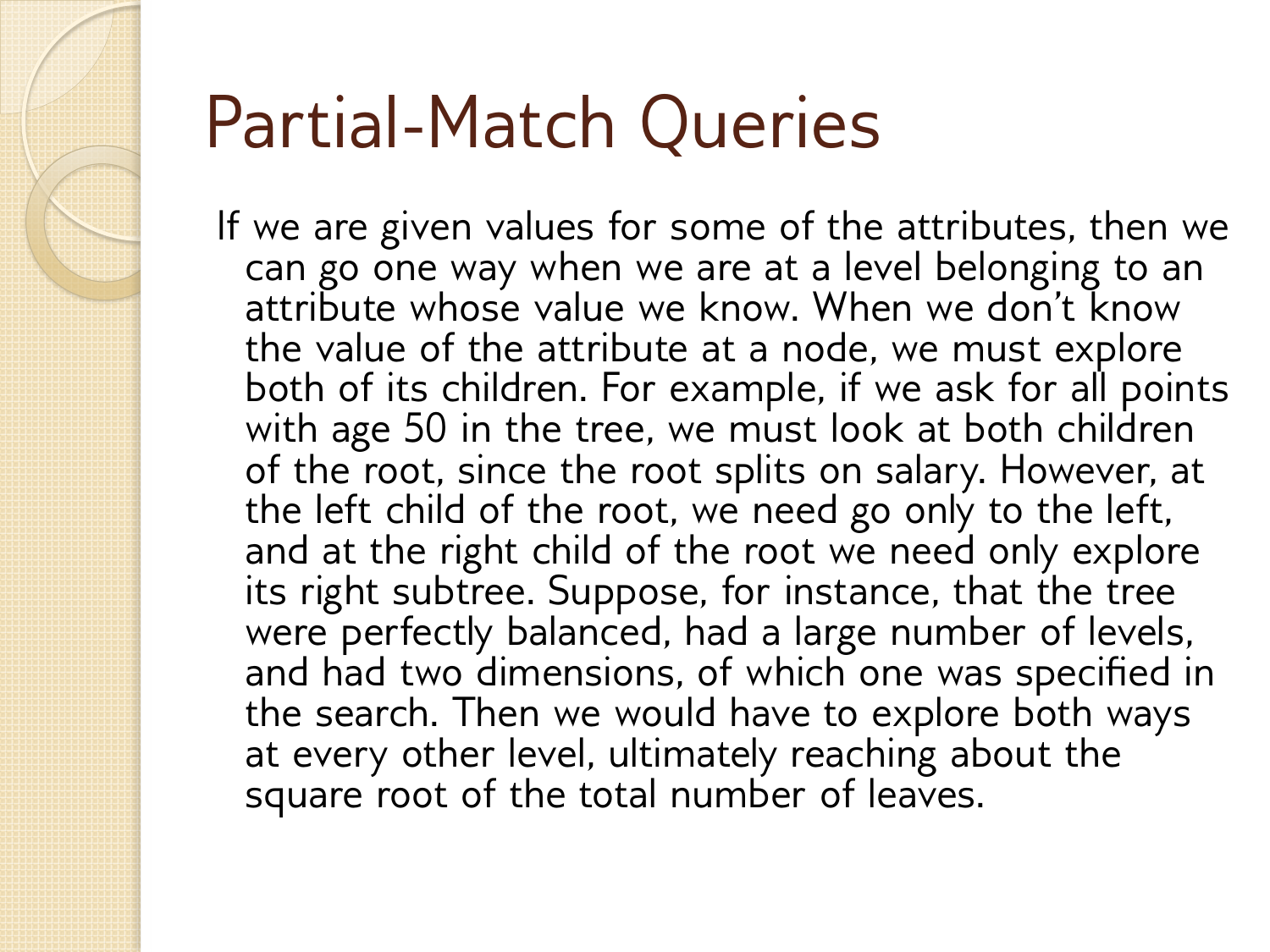

# Partial-Match Queries
If we are given values for some of the attributes, then we can go one way when we are at a level belonging to an attribute whose value we know. When we don’t know the value of the attribute at a node, we must explore both of its children. For example, if we ask for all points with age 50 in the tree, we must look at both children of the root, since the root splits on salary. However, at the left child of the root, we need go only to the left, and at the right child of the root we need only explore its right subtree. Suppose, for instance, that the tree were perfectly balanced, had a large number of levels, and had two dimensions, of which one was specified in the search. Then we would have to explore both ways at every other level, ultimately reaching about the square root of the total number of leaves.